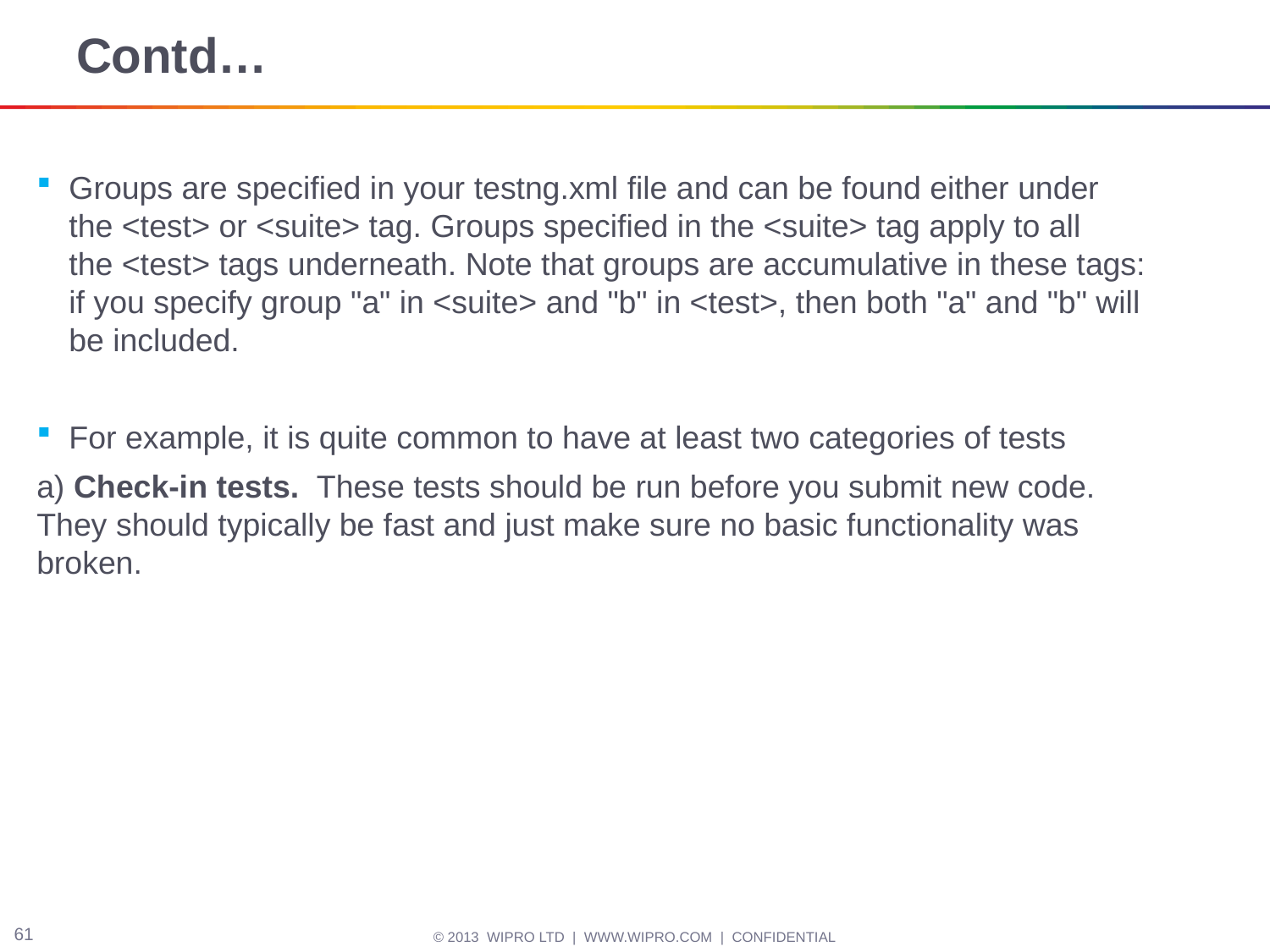

# Contd…
Groups are specified in your testng.xml file and can be found either under the <test> or <suite> tag. Groups specified in the <suite> tag apply to all the <test> tags underneath. Note that groups are accumulative in these tags: if you specify group "a" in <suite> and "b" in <test>, then both "a" and "b" will be included.

For example, it is quite common to have at least two categories of tests
a) Check-in tests.  These tests should be run before you submit new code.  They should typically be fast and just make sure no basic functionality was broken.